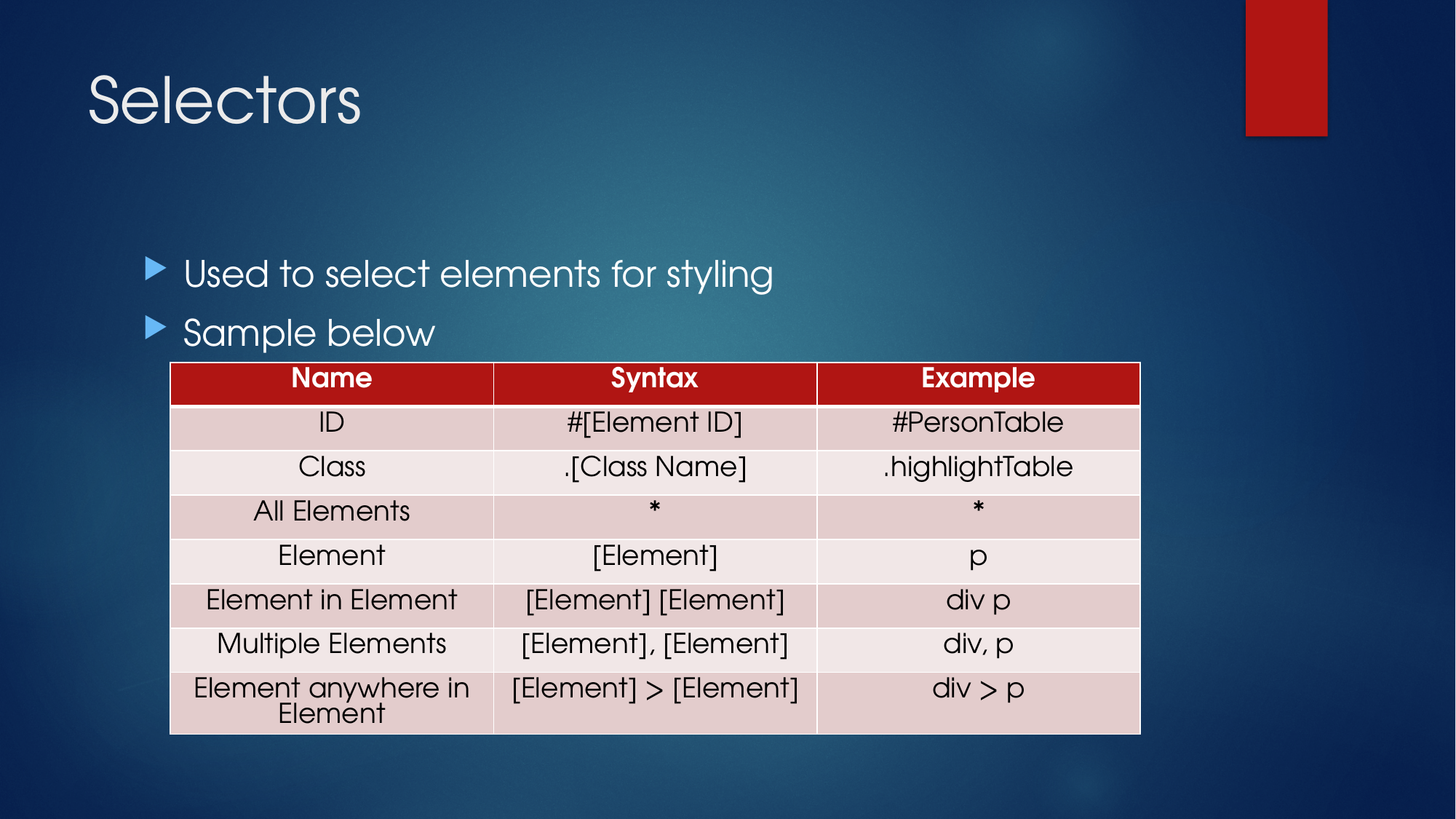

# Selectors
Used to select elements for styling
Sample below

| Name | Syntax | Example |
| --- | --- | --- |
| ID | #[Element ID] | #PersonTable |
| Class | .[Class Name] | .highlightTable |
| All Elements | \* | \* |
| Element | [Element] | p |
| Element in Element | [Element] [Element] | div p |
| Multiple Elements | [Element], [Element] | div, p |
| Element anywhere in Element | [Element] > [Element] | div > p |